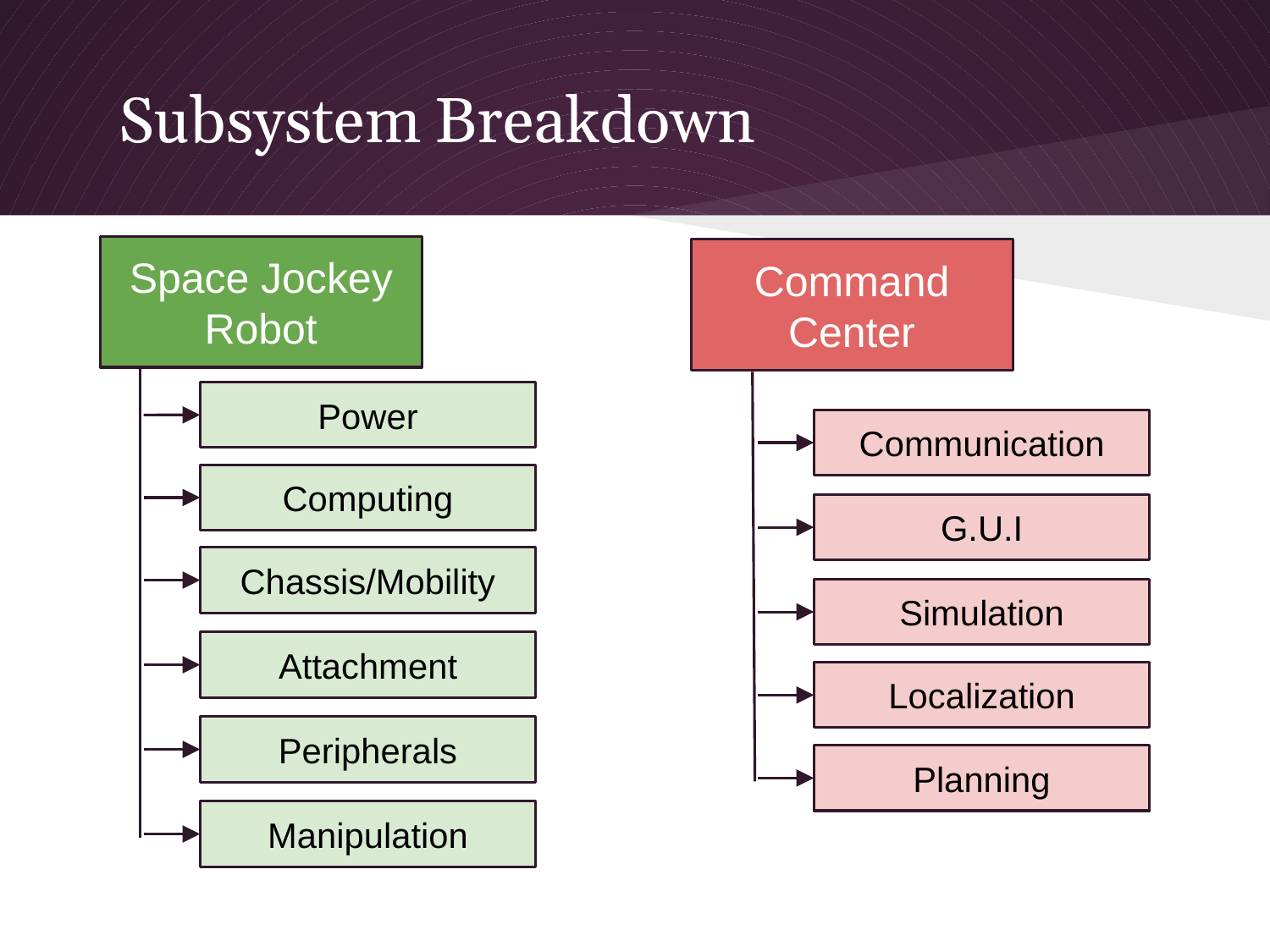

# Subsystem Breakdown
Space Jockey Robot
Command Center
Power
Communication
Computing
G.U.I
Chassis/Mobility
Simulation
Attachment
Localization
Peripherals
Planning
Manipulation